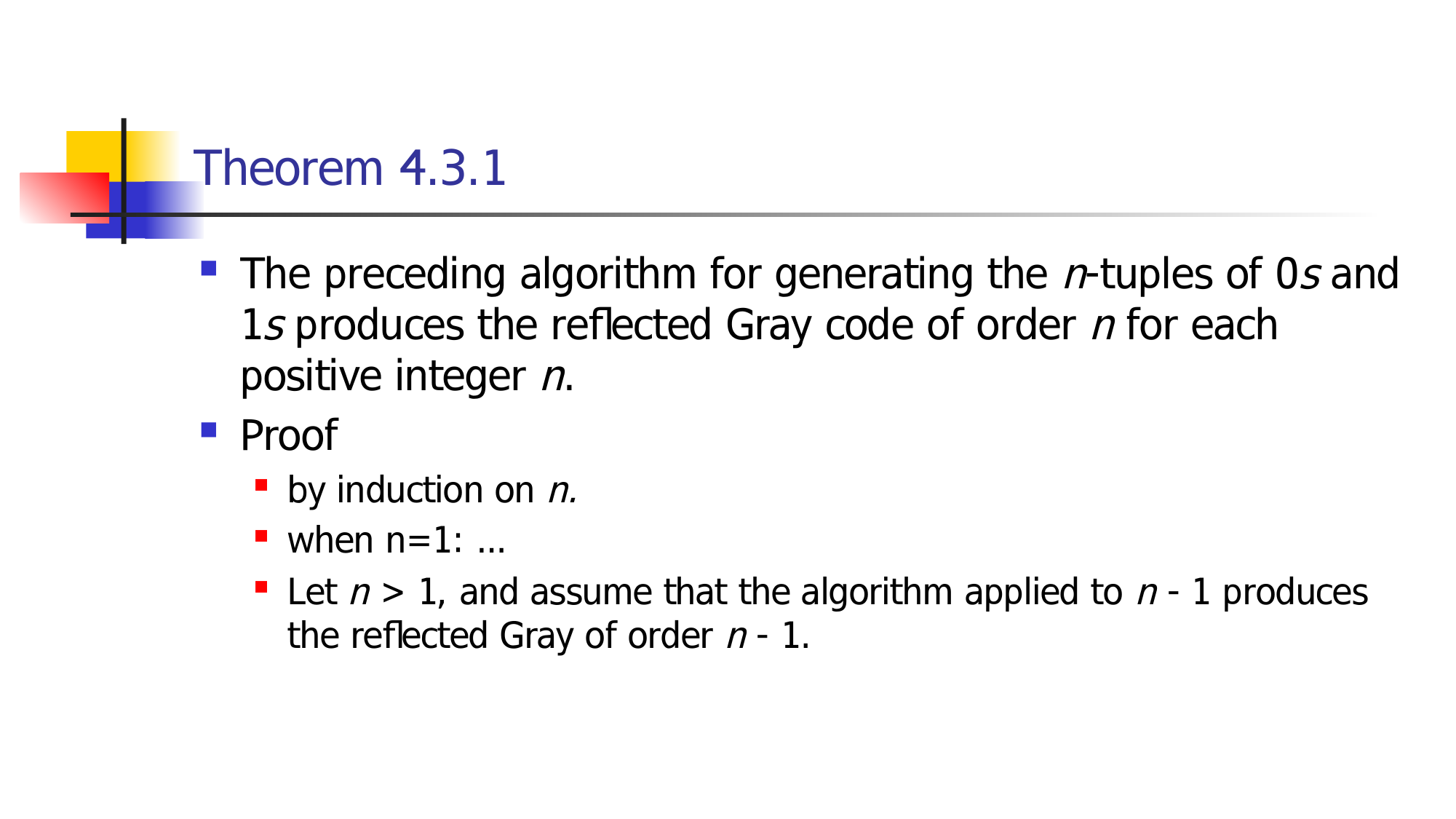

# Theorem 4.3.1
The preceding algorithm for generating the n-tuples of 0s and 1s produces the reflected Gray code of order n for each positive integer n.
Proof
by induction on n.
when n=1: …
Let n > 1, and assume that the algorithm applied to n - 1 produces the reflected Gray of order n - 1.